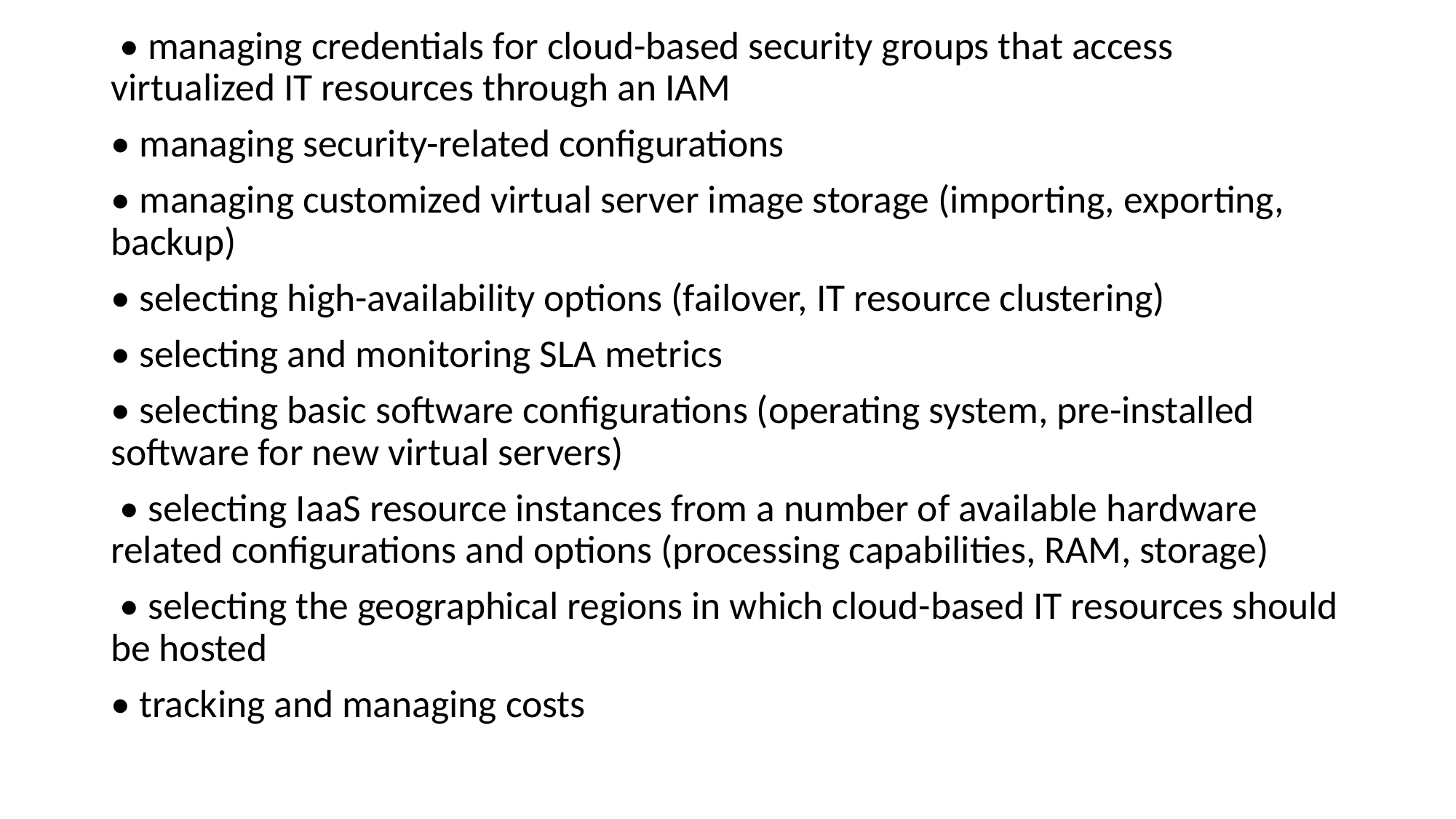

• managing credentials for cloud-based security groups that access virtualized IT resources through an IAM
• managing security-related configurations
• managing customized virtual server image storage (importing, exporting, backup)
• selecting high-availability options (failover, IT resource clustering)
• selecting and monitoring SLA metrics
• selecting basic software configurations (operating system, pre-installed software for new virtual servers)
 • selecting IaaS resource instances from a number of available hardware related configurations and options (processing capabilities, RAM, storage)
 • selecting the geographical regions in which cloud-based IT resources should be hosted
• tracking and managing costs